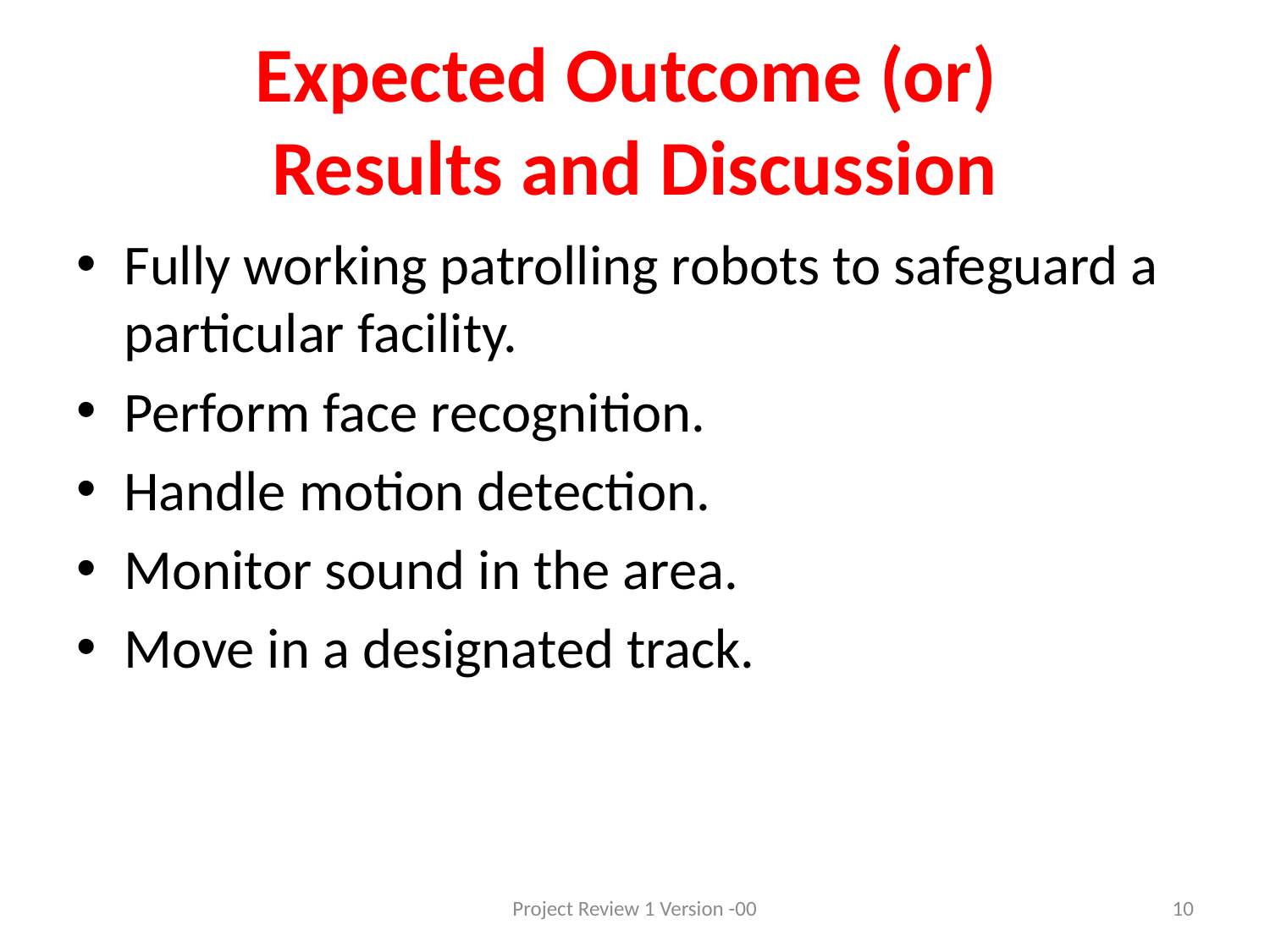

# Expected Outcome (or) Results and Discussion
Fully working patrolling robots to safeguard a particular facility.
Perform face recognition.
Handle motion detection.
Monitor sound in the area.
Move in a designated track.
Project Review 1 Version -00
10